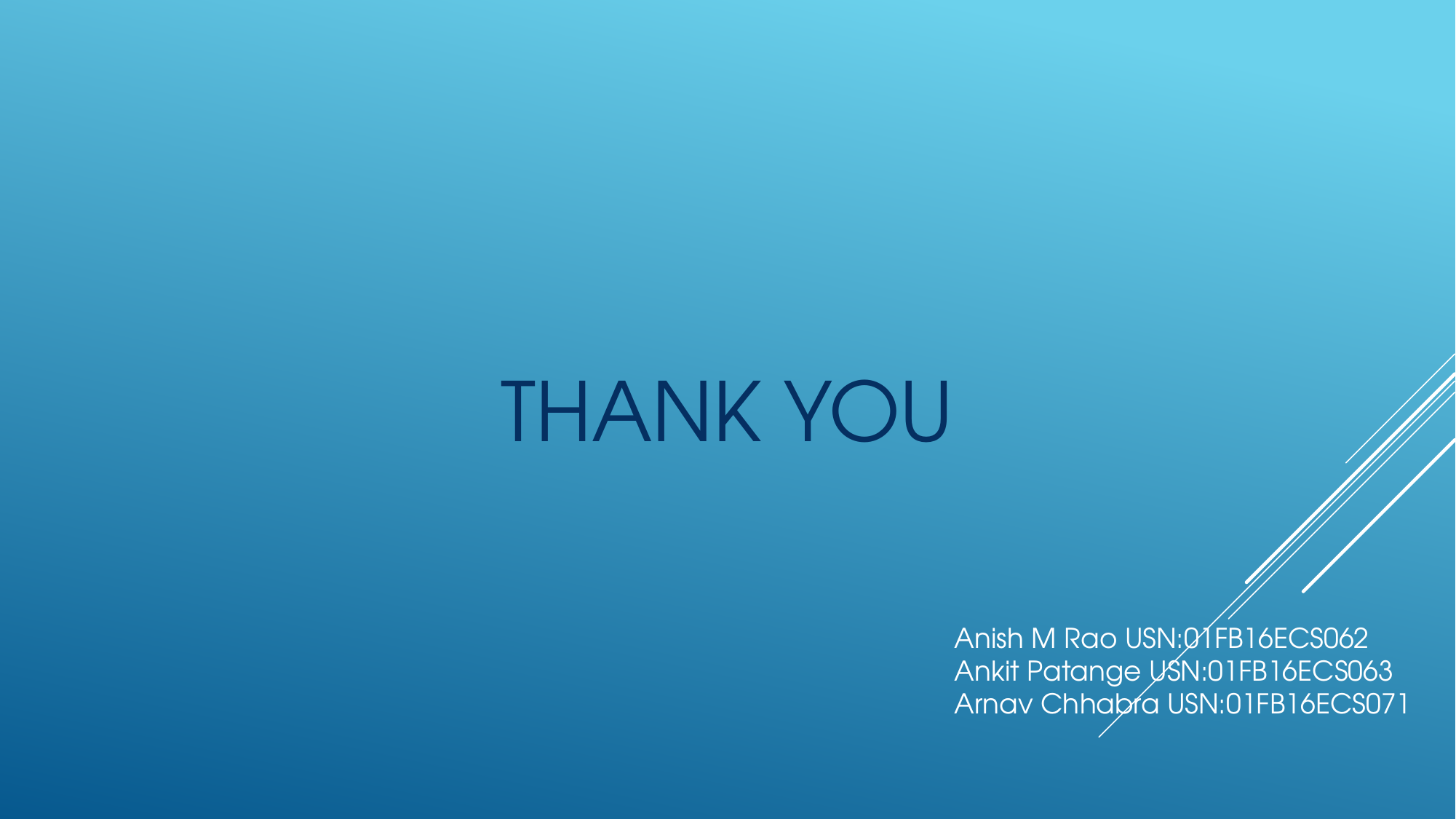

THANK YOU
Anish M Rao USN:01FB16ECS062
Ankit Patange USN:01FB16ECS063
Arnav Chhabra USN:01FB16ECS071